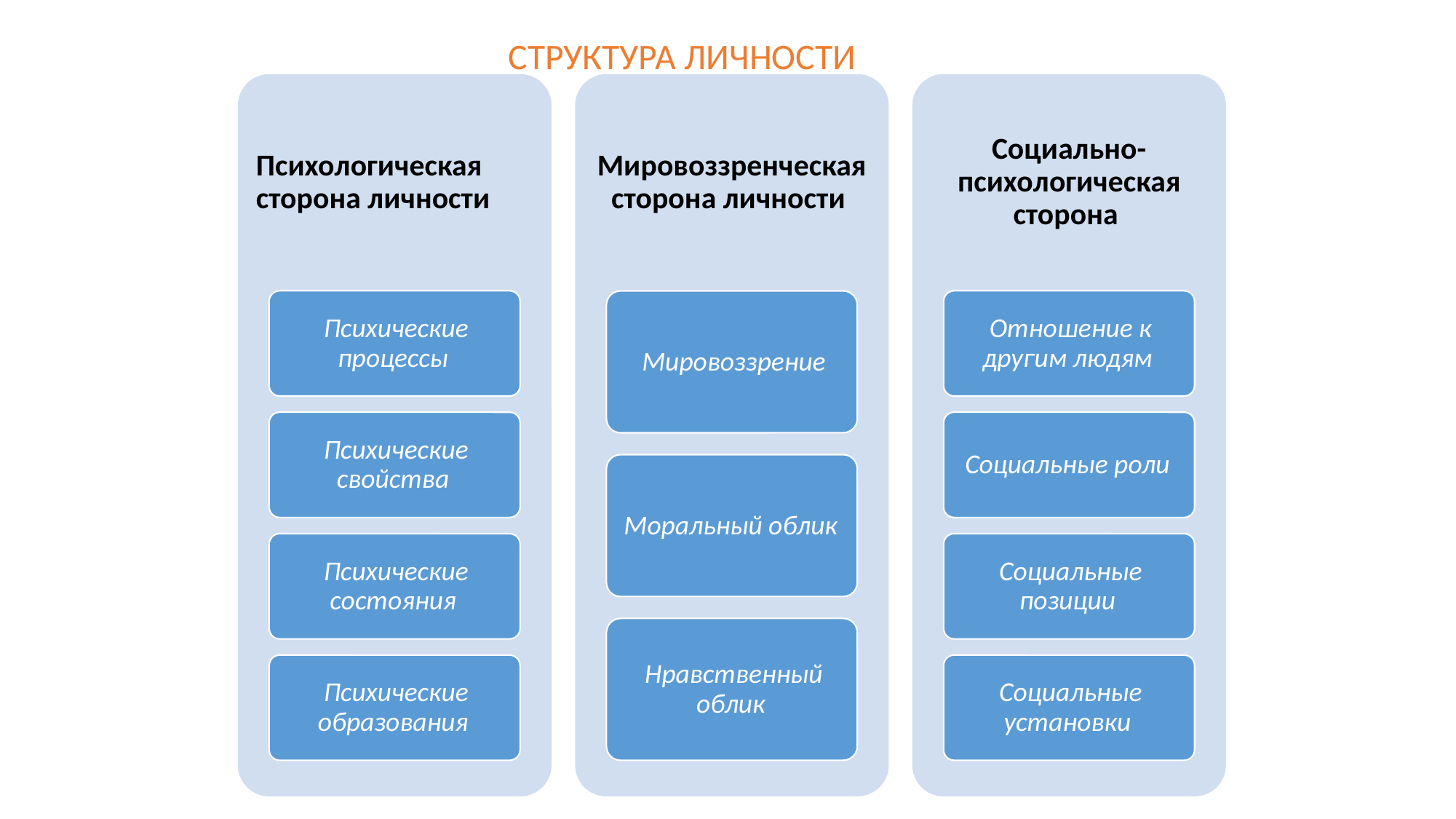

# СТРУКТУРА ЛИЧНОСТИ
Психологическая сторона личности
Психические процессы
Психические свойства
Психические состояния
Психические образования
Мировоззренческая сторона личности
Мировоззрение
Моральный облик
Нравственный облик
Социально-психологическая сторона
Отношение к другим людям
Социальные роли
Социальные позиции
Социальные установки